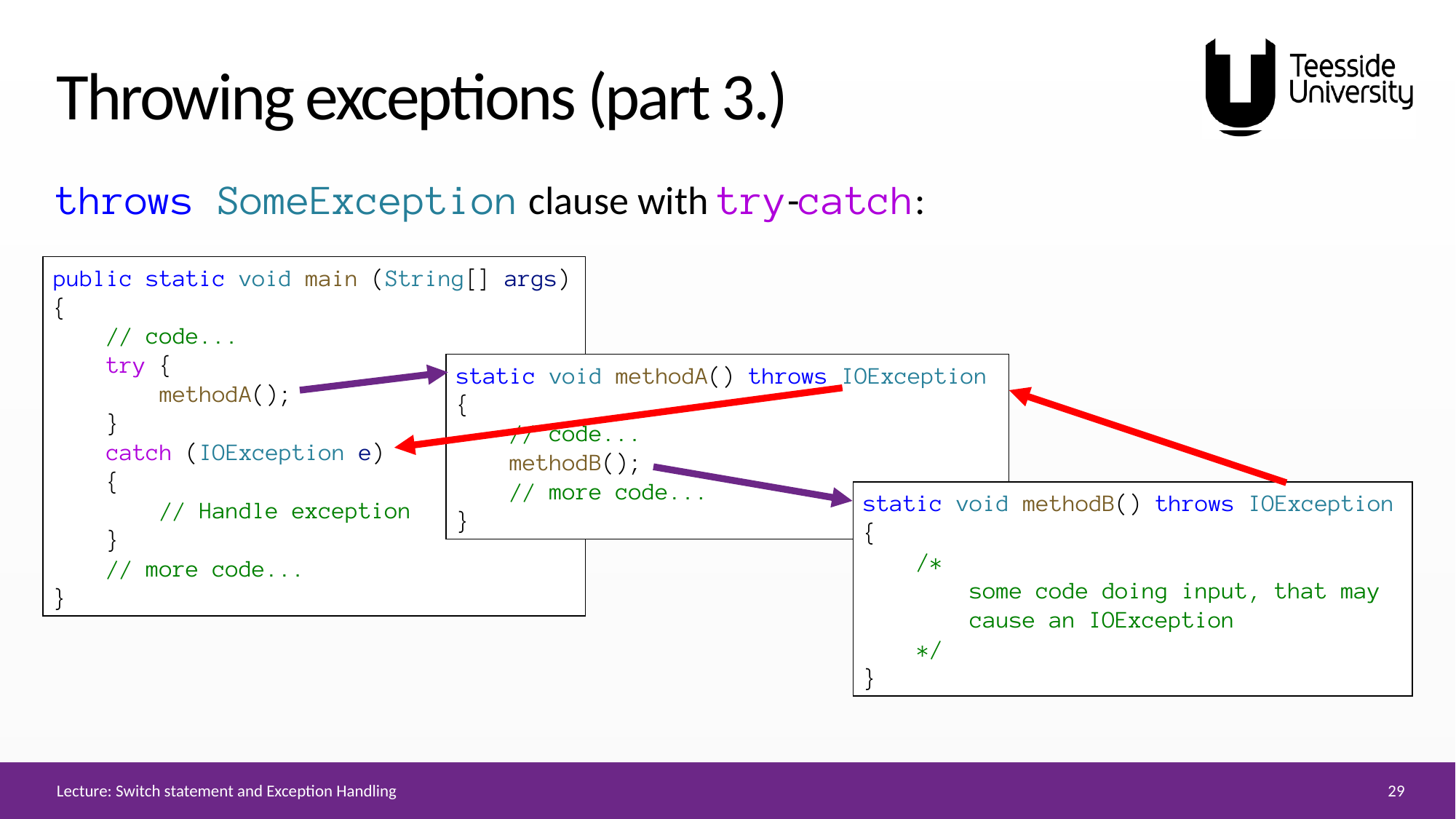

# Throwing exceptions (part 3.)
throws SomeException clause with try-catch:
public static void main (String[] args)
{
    // code...
    try {
        methodA();
    }
    catch (IOException e)
    {
        // Handle exception
    }
    // more code...
}
static void methodA() throws IOException
{
    // code...
    methodB();
    // more code...
}

static void methodB() throws IOException
{
    /*
        some code doing input, that may
        cause an IOException
    */
}
29
Lecture: Switch statement and Exception Handling